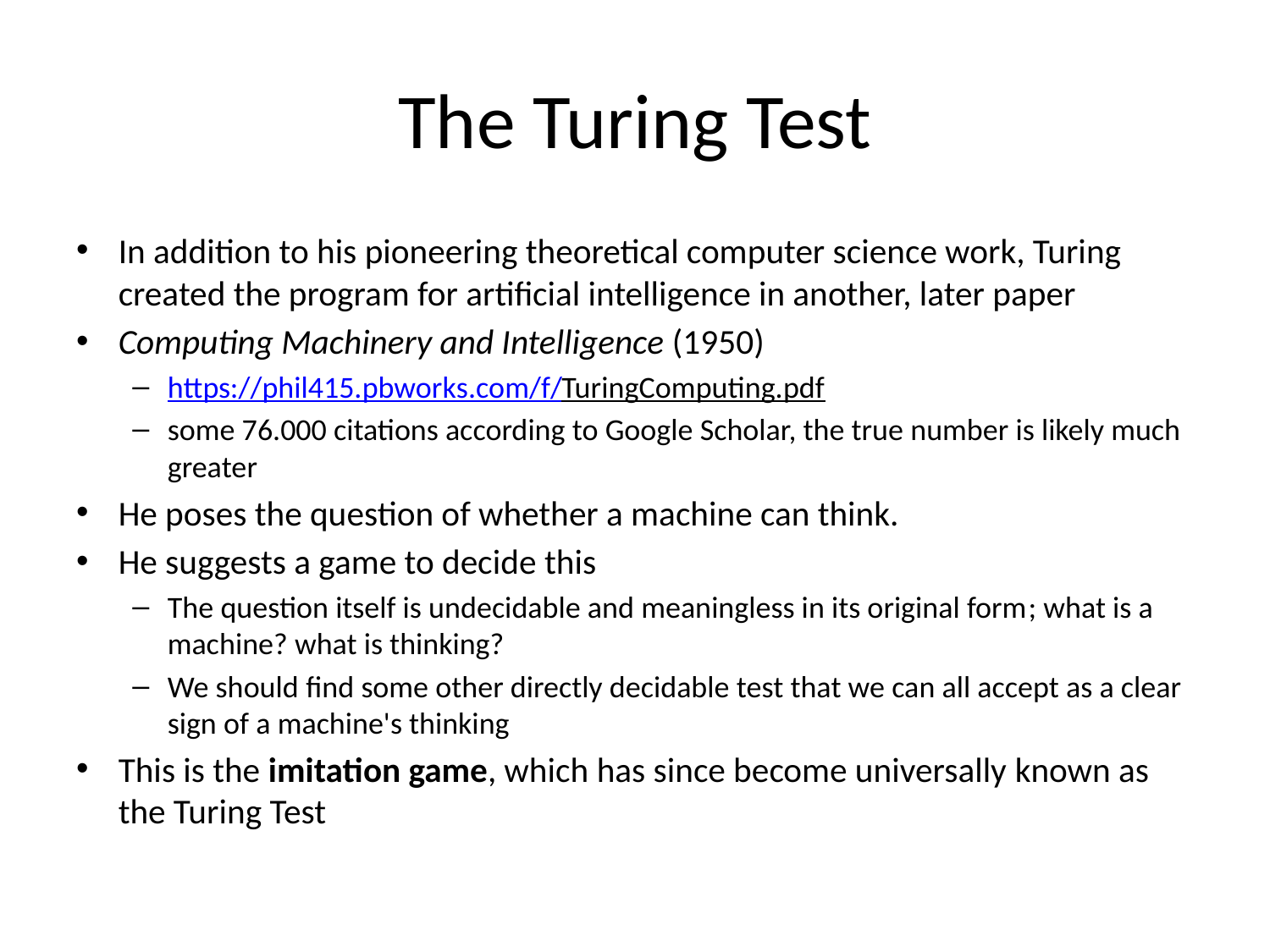

# The Turing Test
In addition to his pioneering theoretical computer science work, Turing created the program for artificial intelligence in another, later paper
Computing Machinery and Intelligence (1950)
https://phil415.pbworks.com/f/TuringComputing.pdf
some 76.000 citations according to Google Scholar, the true number is likely much greater
He poses the question of whether a machine can think.
He suggests a game to decide this
The question itself is undecidable and meaningless in its original form; what is a machine? what is thinking?
We should find some other directly decidable test that we can all accept as a clear sign of a machine's thinking
This is the imitation game, which has since become universally known as the Turing Test